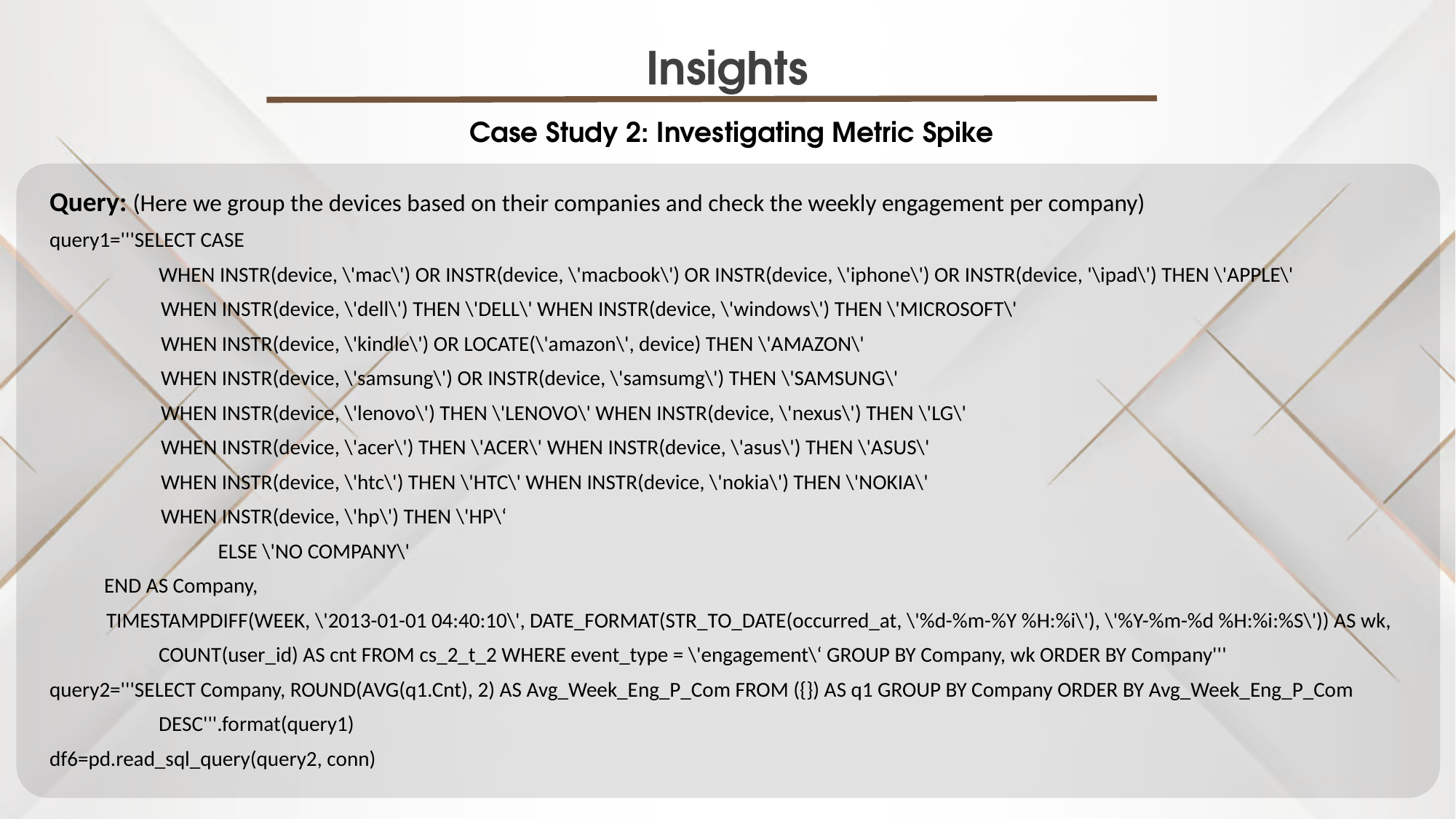

Insights
Case Study 2: Investigating Metric Spike

Query: (Here we group the devices based on their companies and check the weekly engagement per company)
query1='''SELECT CASE
 	WHEN INSTR(device, \'mac\') OR INSTR(device, \'macbook\') OR INSTR(device, \'iphone\') OR INSTR(device, '\ipad\') THEN \'APPLE\'
            WHEN INSTR(device, \'dell\') THEN \'DELL\' WHEN INSTR(device, \'windows\') THEN \'MICROSOFT\'
            WHEN INSTR(device, \'kindle\') OR LOCATE(\'amazon\', device) THEN \'AMAZON\'
            WHEN INSTR(device, \'samsung\') OR INSTR(device, \'samsumg\') THEN \'SAMSUNG\'
            WHEN INSTR(device, \'lenovo\') THEN \'LENOVO\' WHEN INSTR(device, \'nexus\') THEN \'LG\'
            WHEN INSTR(device, \'acer\') THEN \'ACER\' WHEN INSTR(device, \'asus\') THEN \'ASUS\'
            WHEN INSTR(device, \'htc\') THEN \'HTC\' WHEN INSTR(device, \'nokia\') THEN \'NOKIA\'
            WHEN INSTR(device, \'hp\') THEN \'HP\‘
	 ELSE \'NO COMPANY\'
END AS Company,
            TIMESTAMPDIFF(WEEK, \'2013-01-01 04:40:10\', DATE_FORMAT(STR_TO_DATE(occurred_at, \'%d-%m-%Y %H:%i\'), \'%Y-%m-%d %H:%i:%S\')) AS wk,
	COUNT(user_id) AS cnt FROM cs_2_t_2 WHERE event_type = \'engagement\‘ GROUP BY Company, wk ORDER BY Company'''
query2='''SELECT Company, ROUND(AVG(q1.Cnt), 2) AS Avg_Week_Eng_P_Com FROM ({}) AS q1 GROUP BY Company ORDER BY Avg_Week_Eng_P_Com
	DESC'''.format(query1)
df6=pd.read_sql_query(query2, conn)